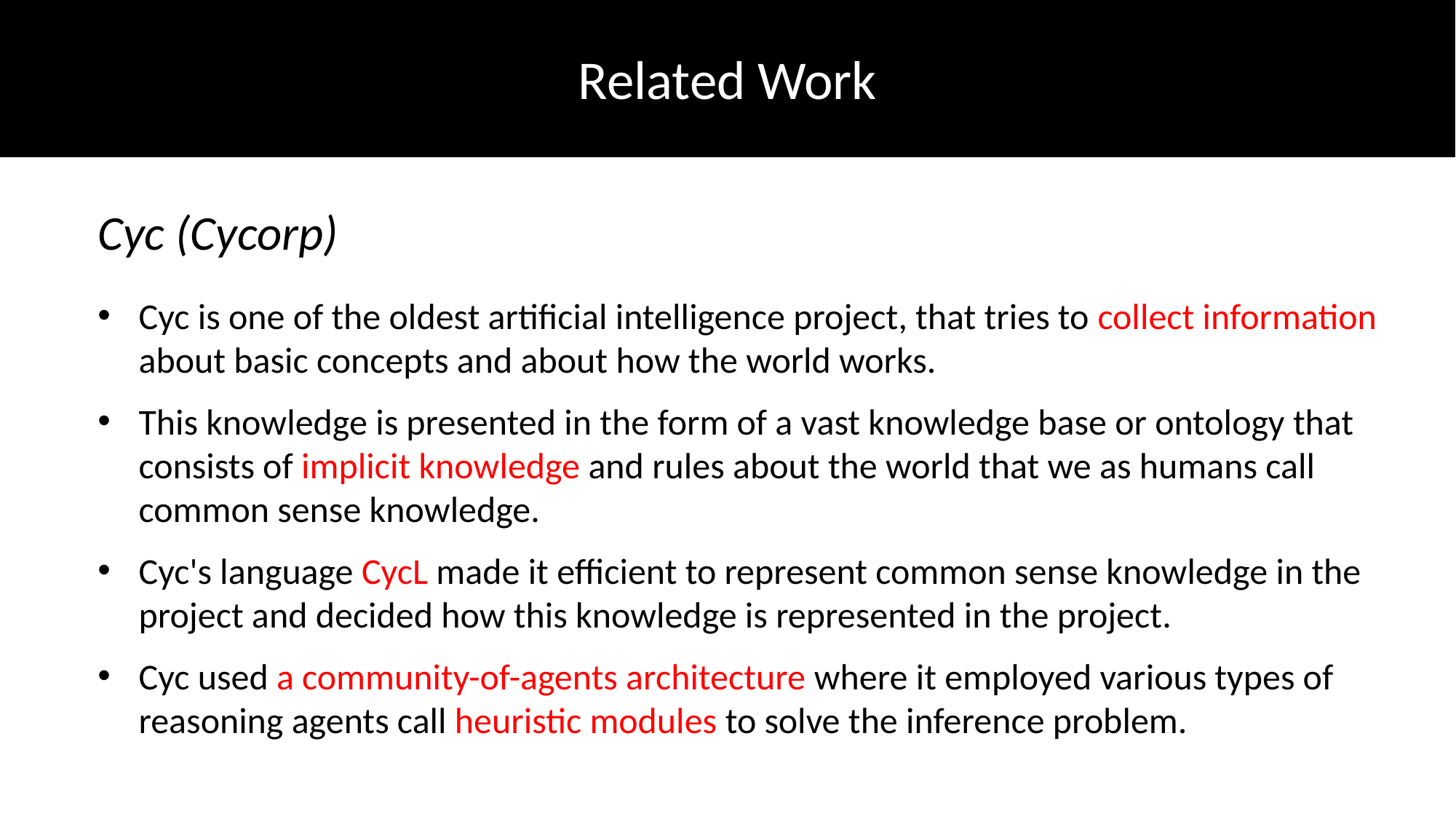

Related Work
Cyc (Cycorp)

Cyc is one of the oldest artificial intelligence project, that tries to collect information about basic concepts and about how the world works.
This knowledge is presented in the form of a vast knowledge base or ontology that consists of implicit knowledge and rules about the world that we as humans call common sense knowledge.
Cyc's language CycL made it efficient to represent common sense knowledge in the project and decided how this knowledge is represented in the project.
Cyc used a community-of-agents architecture where it employed various types of reasoning agents call heuristic modules to solve the inference problem.